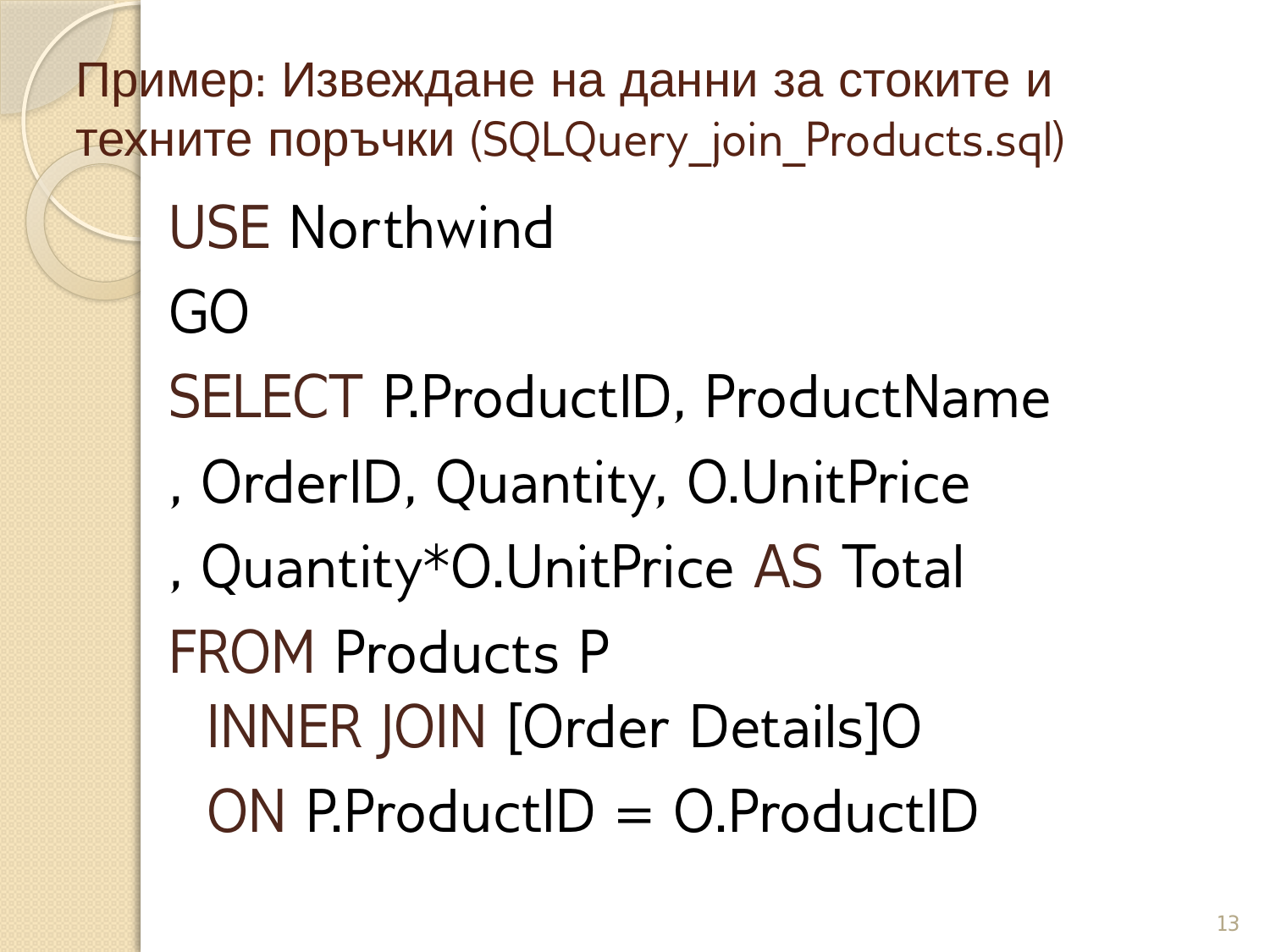

# Пример: Извеждане на данни за стоките и техните поръчки (SQLQuery_join_Products.sql)
USE Northwind
GO
SELECT P.ProductID, ProductName
, OrderID, Quantity, O.UnitPrice
, Quantity*O.UnitPrice AS Total
FROM Products P
INNER JOIN [Order Details]O
	ON P.ProductID = O.ProductID
13